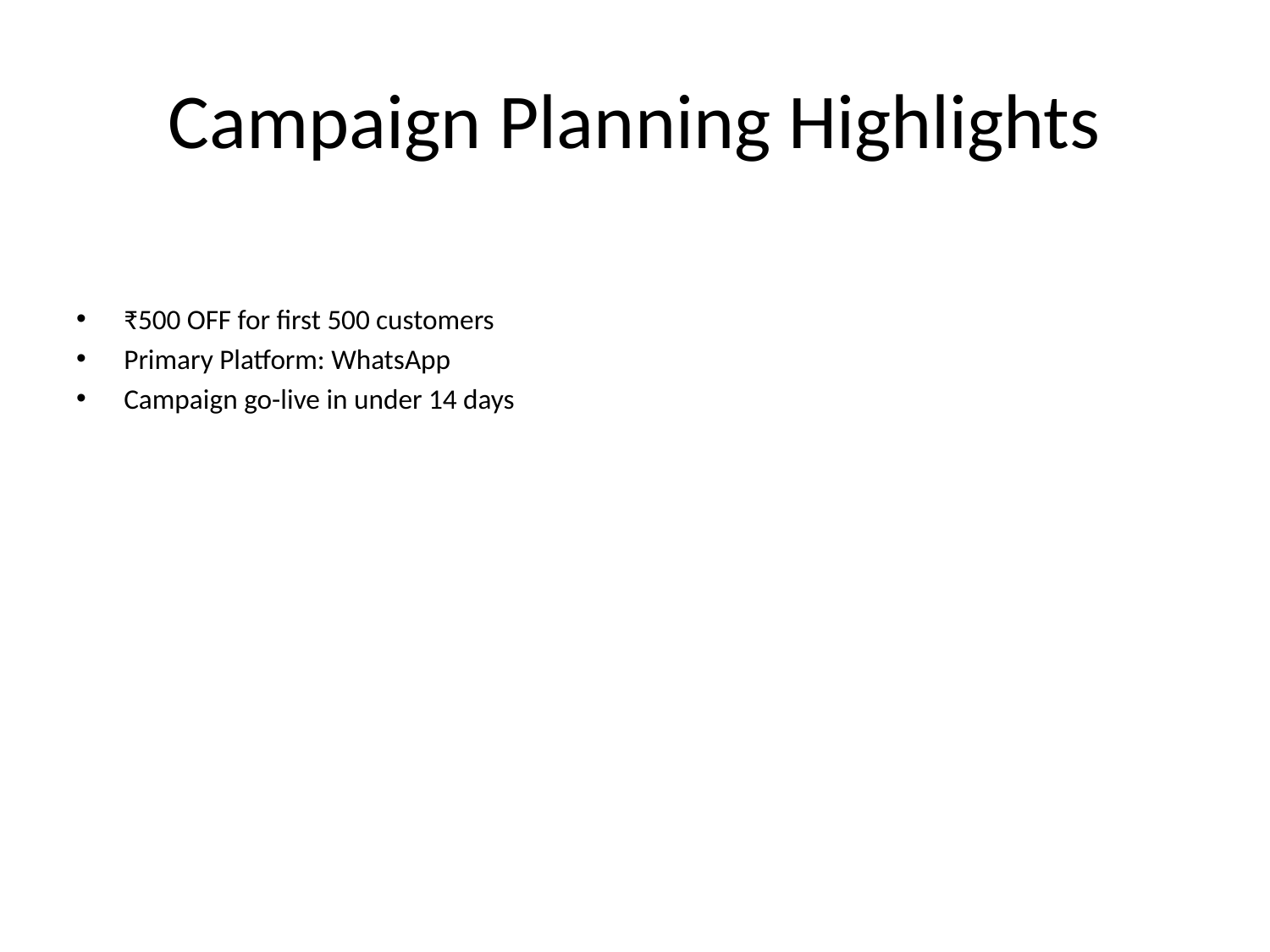

# Campaign Planning Highlights

₹500 OFF for first 500 customers
Primary Platform: WhatsApp
Campaign go-live in under 14 days